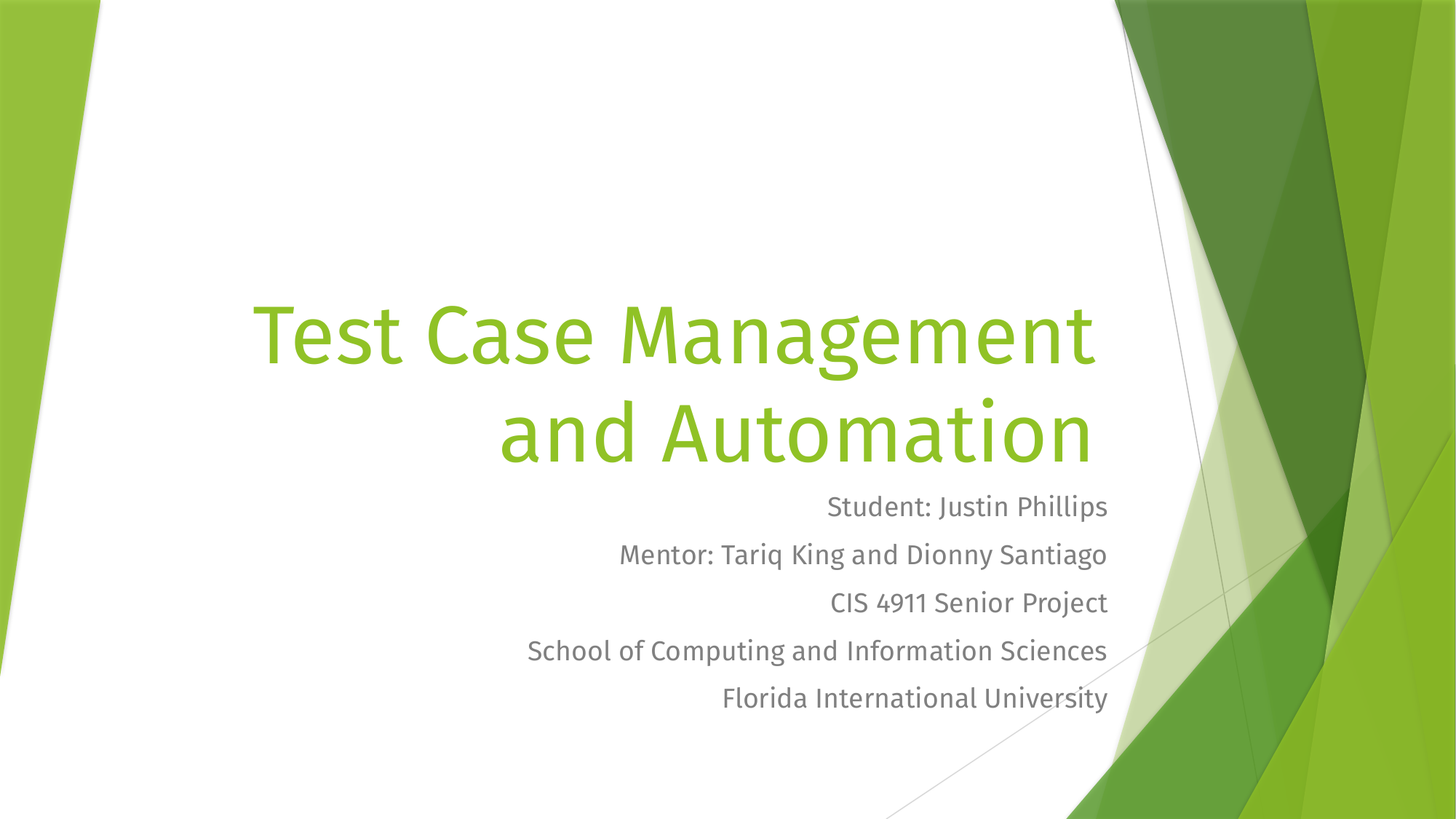

# Test Case Management and Automation
Student: Justin Phillips
Mentor: Tariq King and Dionny Santiago
CIS 4911 Senior Project
School of Computing and Information Sciences
Florida International University